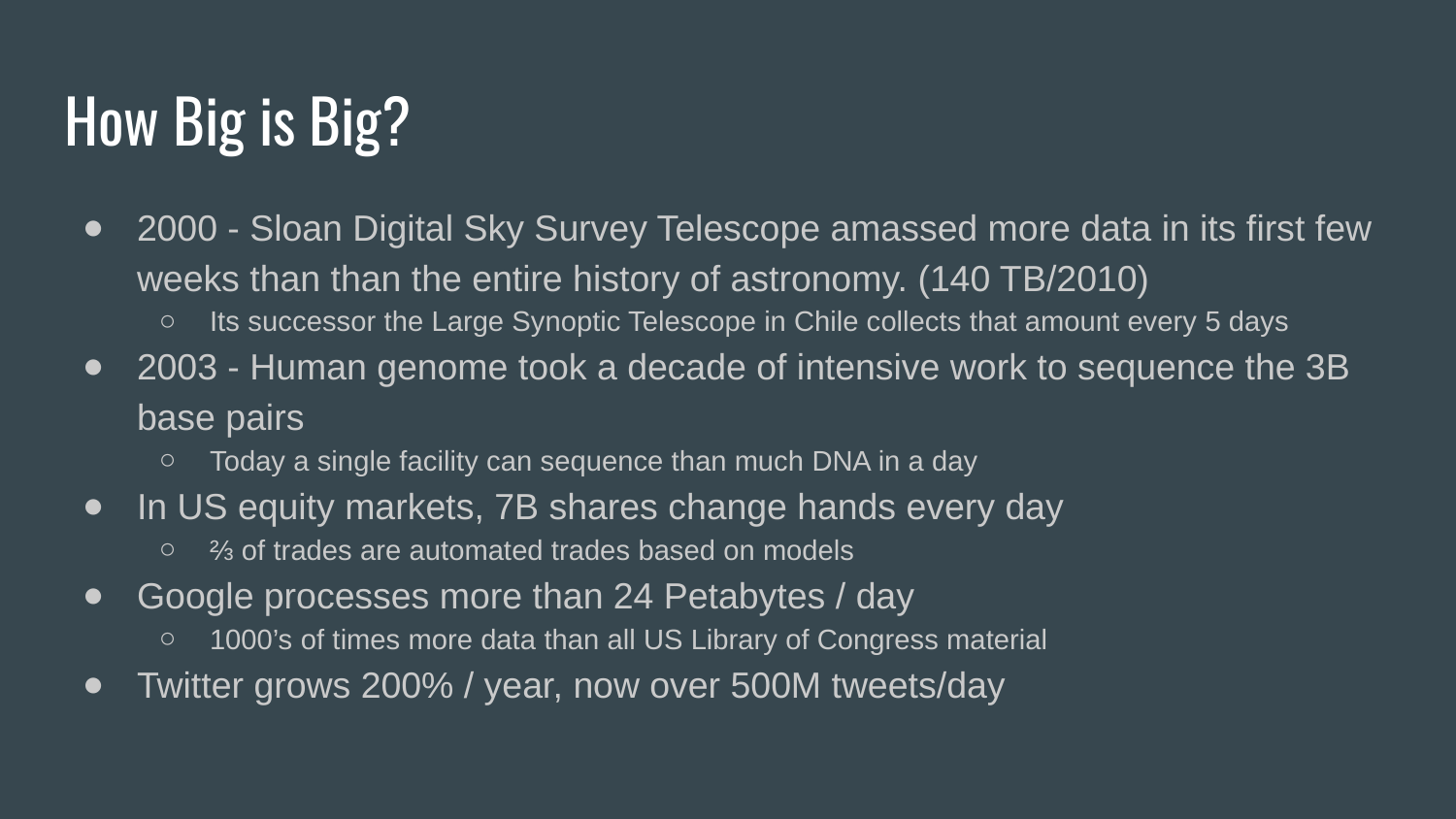

# How Big is Big?
2000 - Sloan Digital Sky Survey Telescope amassed more data in its first few weeks than than the entire history of astronomy. (140 TB/2010)
Its successor the Large Synoptic Telescope in Chile collects that amount every 5 days
2003 - Human genome took a decade of intensive work to sequence the 3B base pairs
Today a single facility can sequence than much DNA in a day
In US equity markets, 7B shares change hands every day
⅔ of trades are automated trades based on models
Google processes more than 24 Petabytes / day
1000’s of times more data than all US Library of Congress material
Twitter grows 200% / year, now over 500M tweets/day